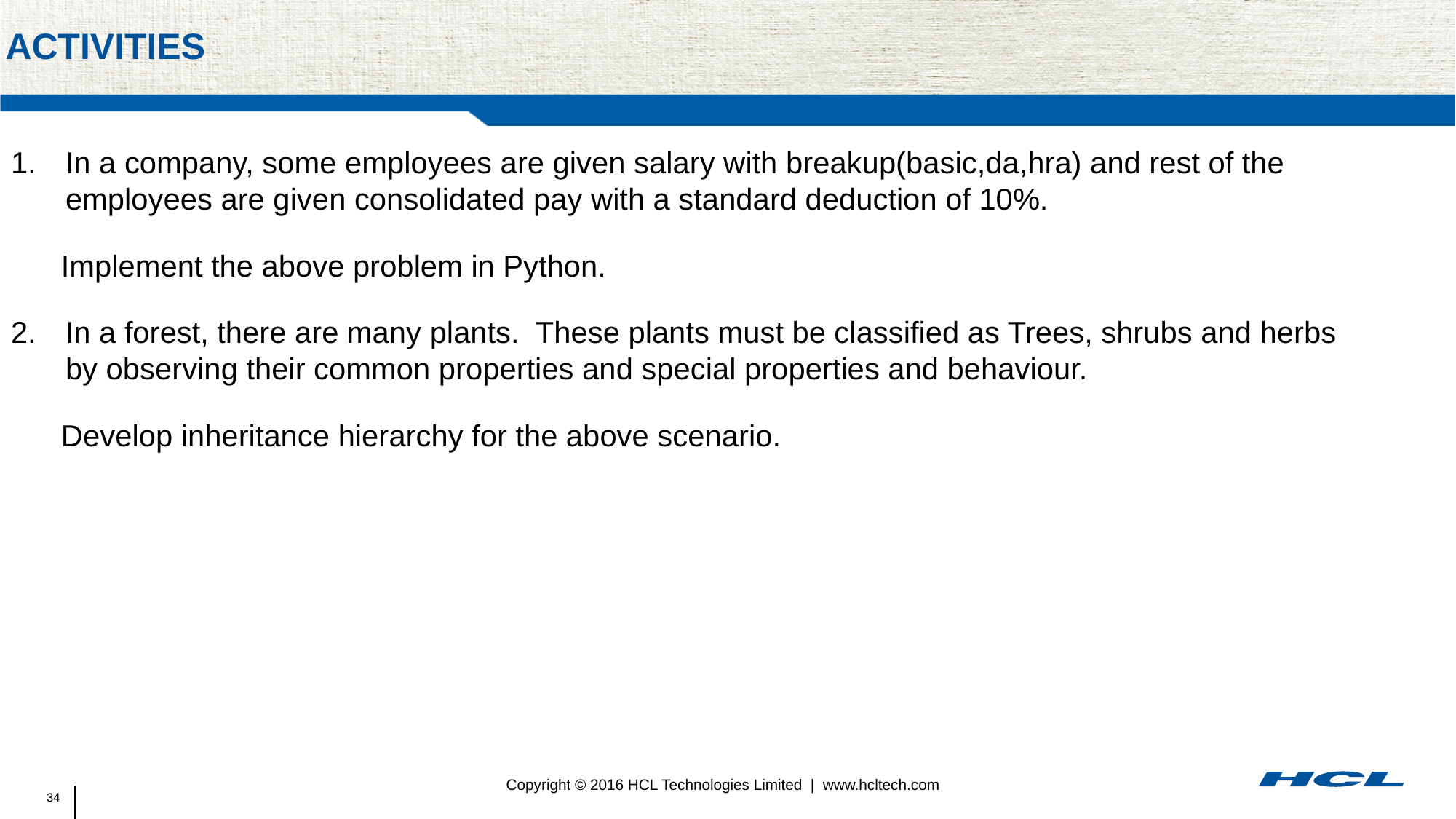

# activities
In a company, some employees are given salary with breakup(basic,da,hra) and rest of the employees are given consolidated pay with a standard deduction of 10%.
      Implement the above problem in Python.
In a forest, there are many plants.  These plants must be classified as Trees, shrubs and herbs by observing their common properties and special properties and behaviour.
      Develop inheritance hierarchy for the above scenario.